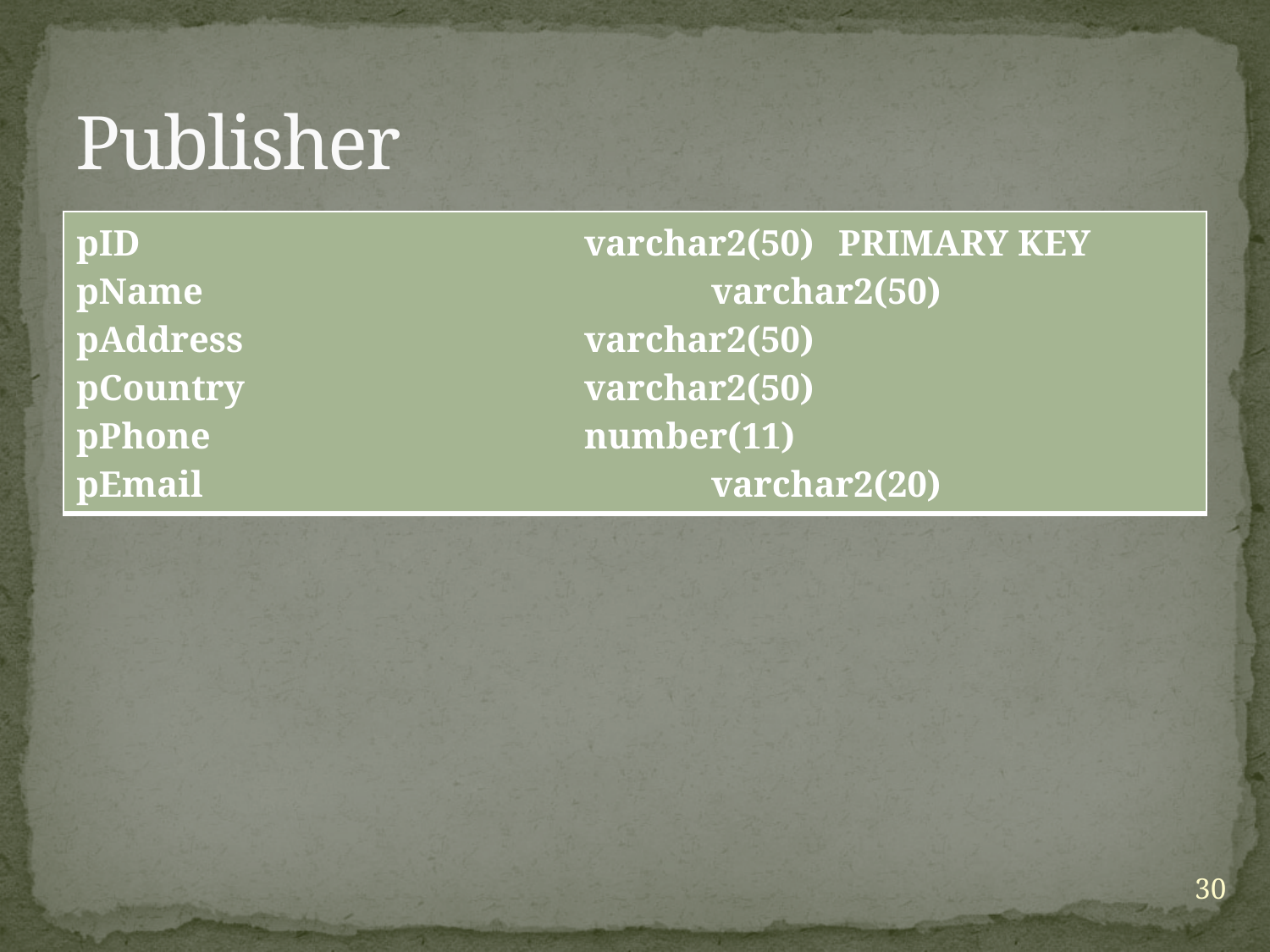

# Publisher
| pID varchar2(50) PRIMARY KEY pName varchar2(50) pAddress varchar2(50) pCountry varchar2(50) pPhone number(11) pEmail varchar2(20) |
| --- |
30